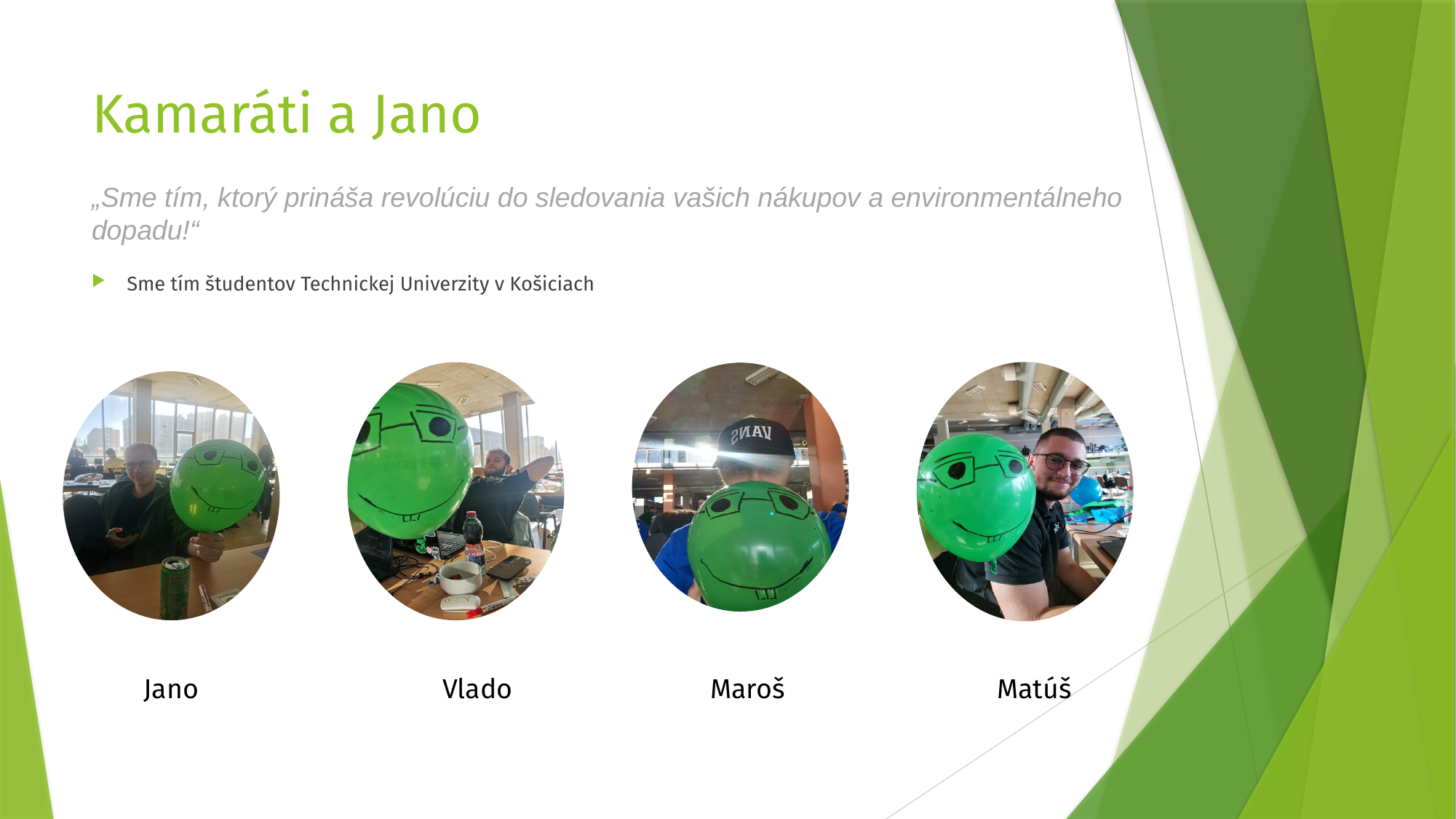

# Kamaráti a Jano
„Sme tím, ktorý prináša revolúciu do sledovania vašich nákupov a environmentálneho dopadu!“

Sme tím študentov Technickej Univerzity v Košiciach

Vlado
Maroš
Matúš
Jano